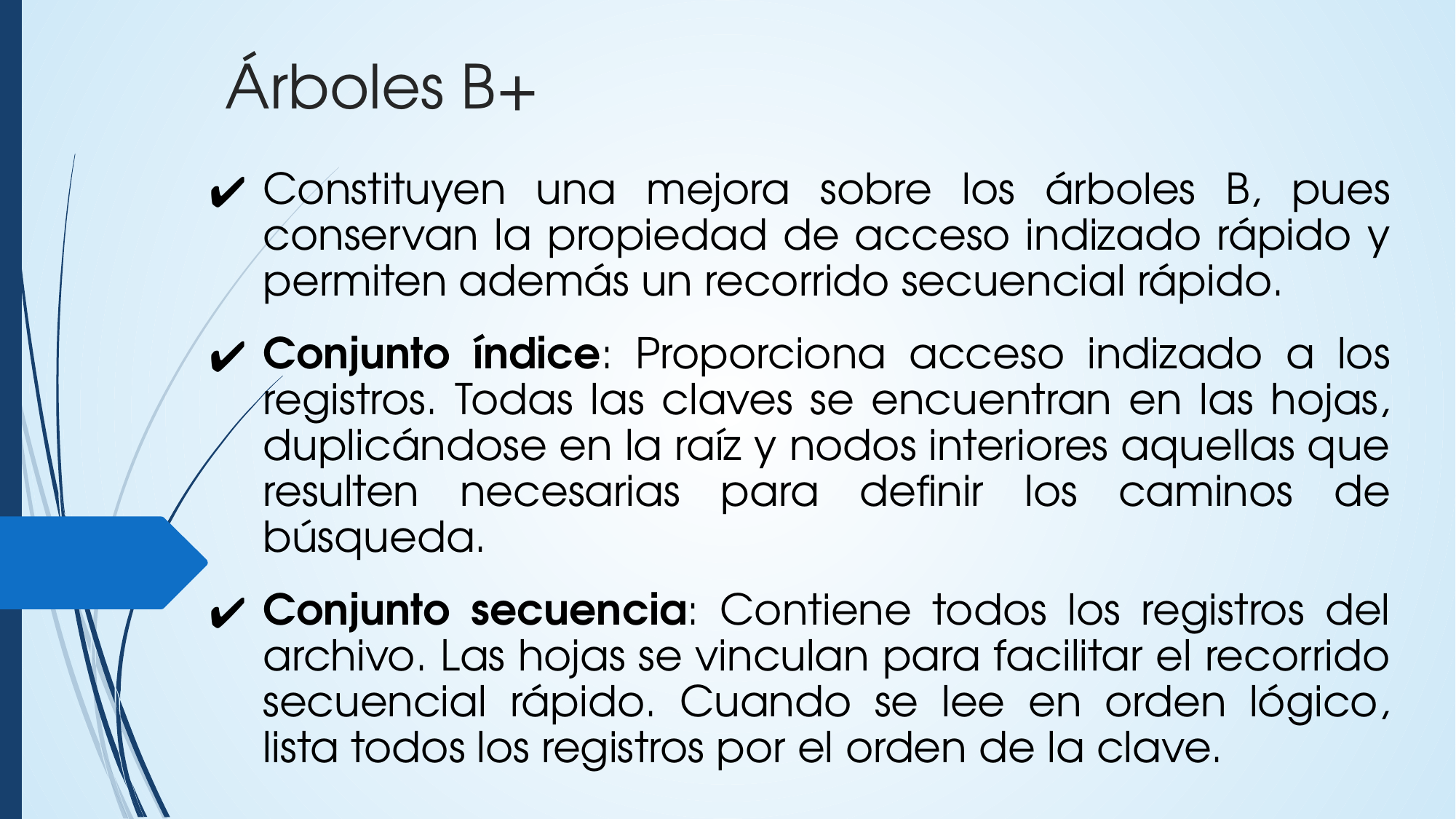

Árboles B+
Constituyen una mejora sobre los árboles B, pues conservan la propiedad de acceso indizado rápido y permiten además un recorrido secuencial rápido.
Conjunto índice: Proporciona acceso indizado a los registros. Todas las claves se encuentran en las hojas, duplicándose en la raíz y nodos interiores aquellas que resulten necesarias para definir los caminos de búsqueda.
Conjunto secuencia: Contiene todos los registros del archivo. Las hojas se vinculan para facilitar el recorrido secuencial rápido. Cuando se lee en orden lógico, lista todos los registros por el orden de la clave.